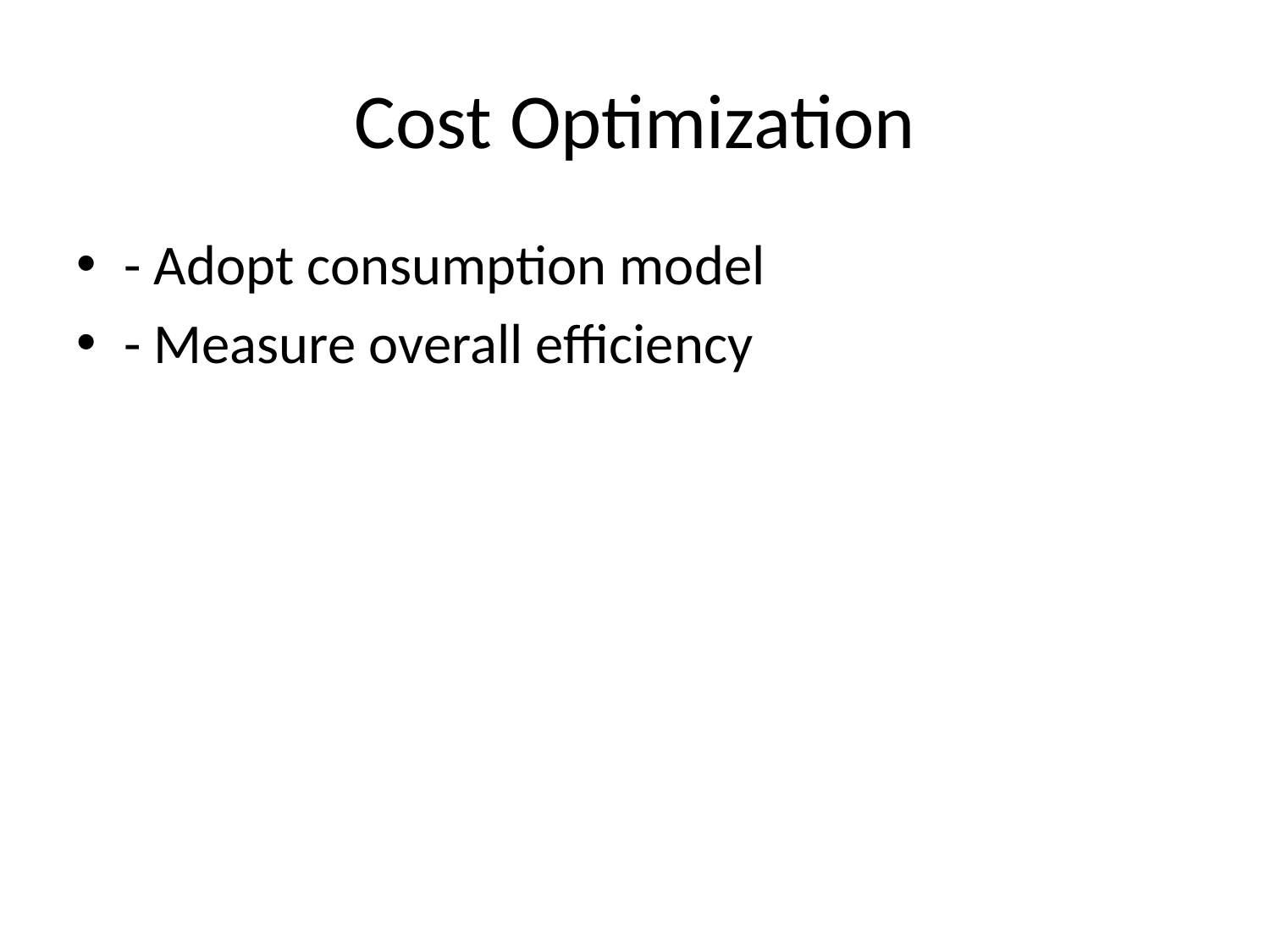

# Cost Optimization
- Adopt consumption model
- Measure overall efficiency